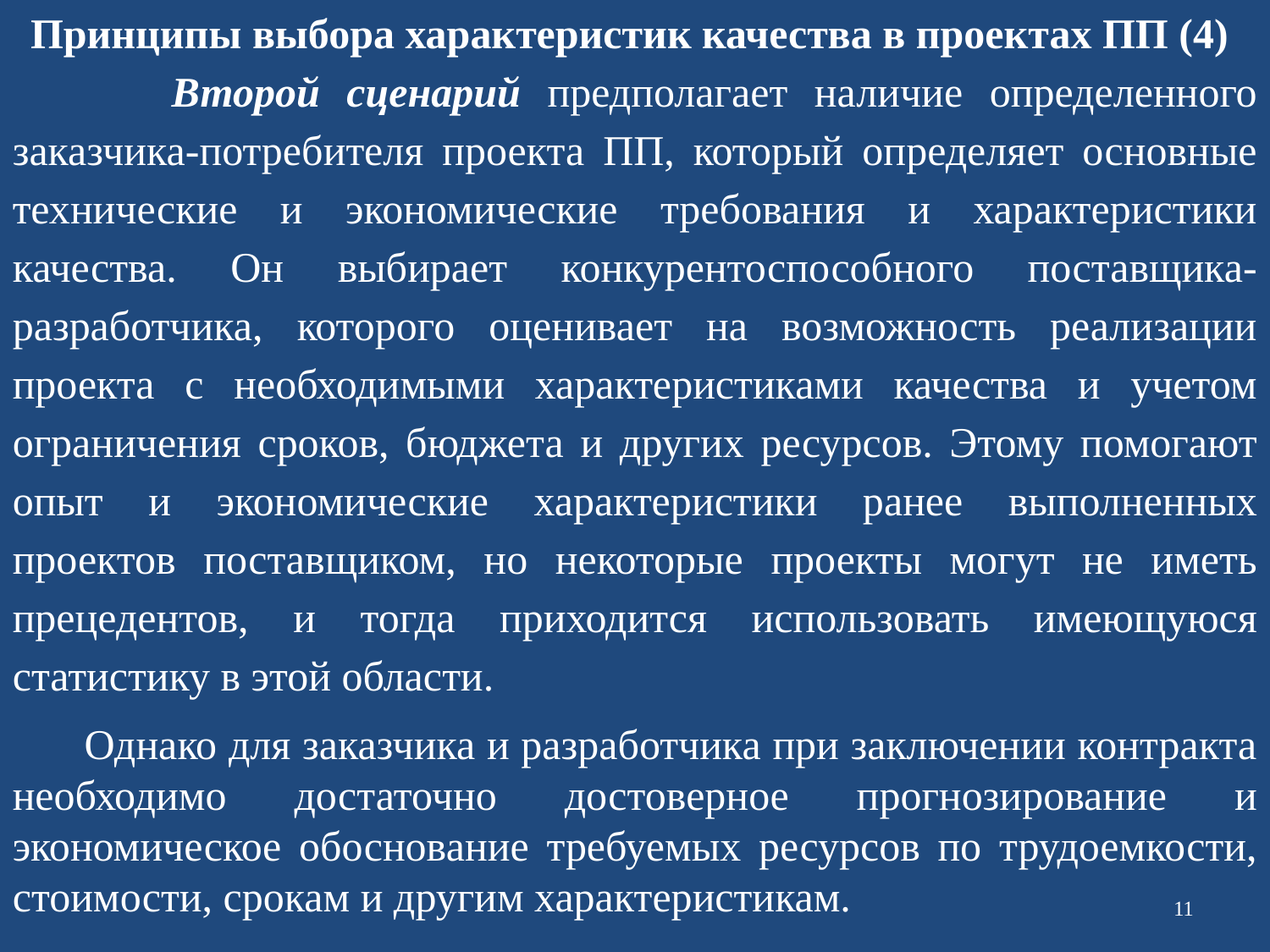

Принципы выбора характеристик качества в проектах ПП (4)
     Второй сценарий предполагает наличие определенного заказчика-потребителя проекта ПП, который определяет основные технические и экономические требования и характеристики качества. Он выбирает конкурентоспособного поставщика-разработчика, которого оценивает на возможность реализации проекта с необходимыми характеристиками качества и учетом ограничения сроков, бюджета и других ресурсов. Этому помогают опыт и экономические характеристики ранее выполненных проектов поставщиком, но некоторые проекты могут не иметь прецедентов, и тогда приходится использовать имеющуюся статистику в этой области.
    Однако для заказчика и разработчика при заключении контракта необходимо достаточно достоверное прогнозирование и экономическое обоснование требуемых ресурсов по трудоемкости, стоимости, срокам и другим характеристикам.
11